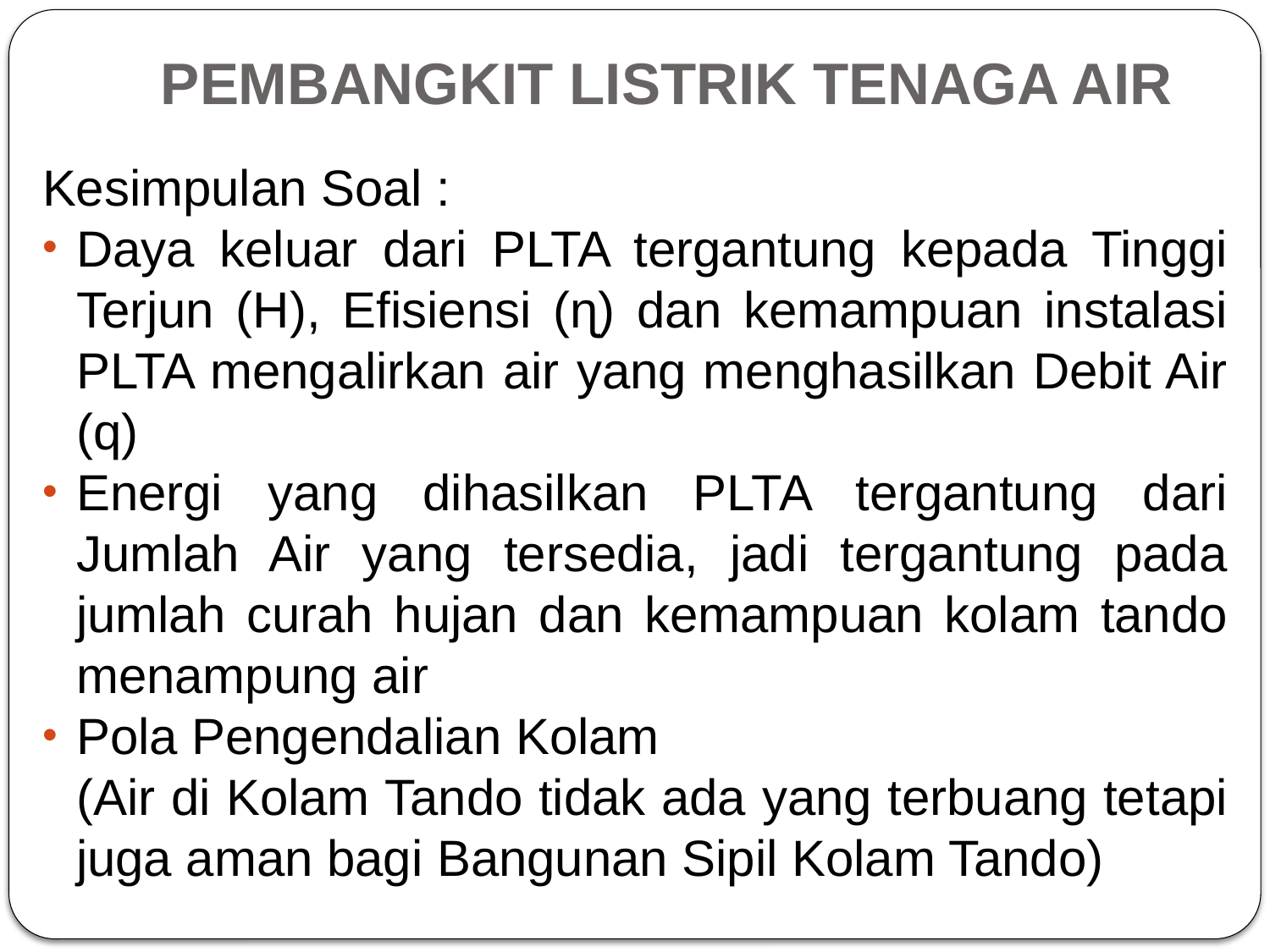

# PEMBANGKIT LISTRIK TENAGA AIR
Kesimpulan Soal :
Daya keluar dari PLTA tergantung kepada Tinggi Terjun (H), Efisiensi (ɳ) dan kemampuan instalasi PLTA mengalirkan air yang menghasilkan Debit Air (q)
Energi yang dihasilkan PLTA tergantung dari Jumlah Air yang tersedia, jadi tergantung pada jumlah curah hujan dan kemampuan kolam tando menampung air
Pola Pengendalian Kolam
	(Air di Kolam Tando tidak ada yang terbuang tetapi juga aman bagi Bangunan Sipil Kolam Tando)